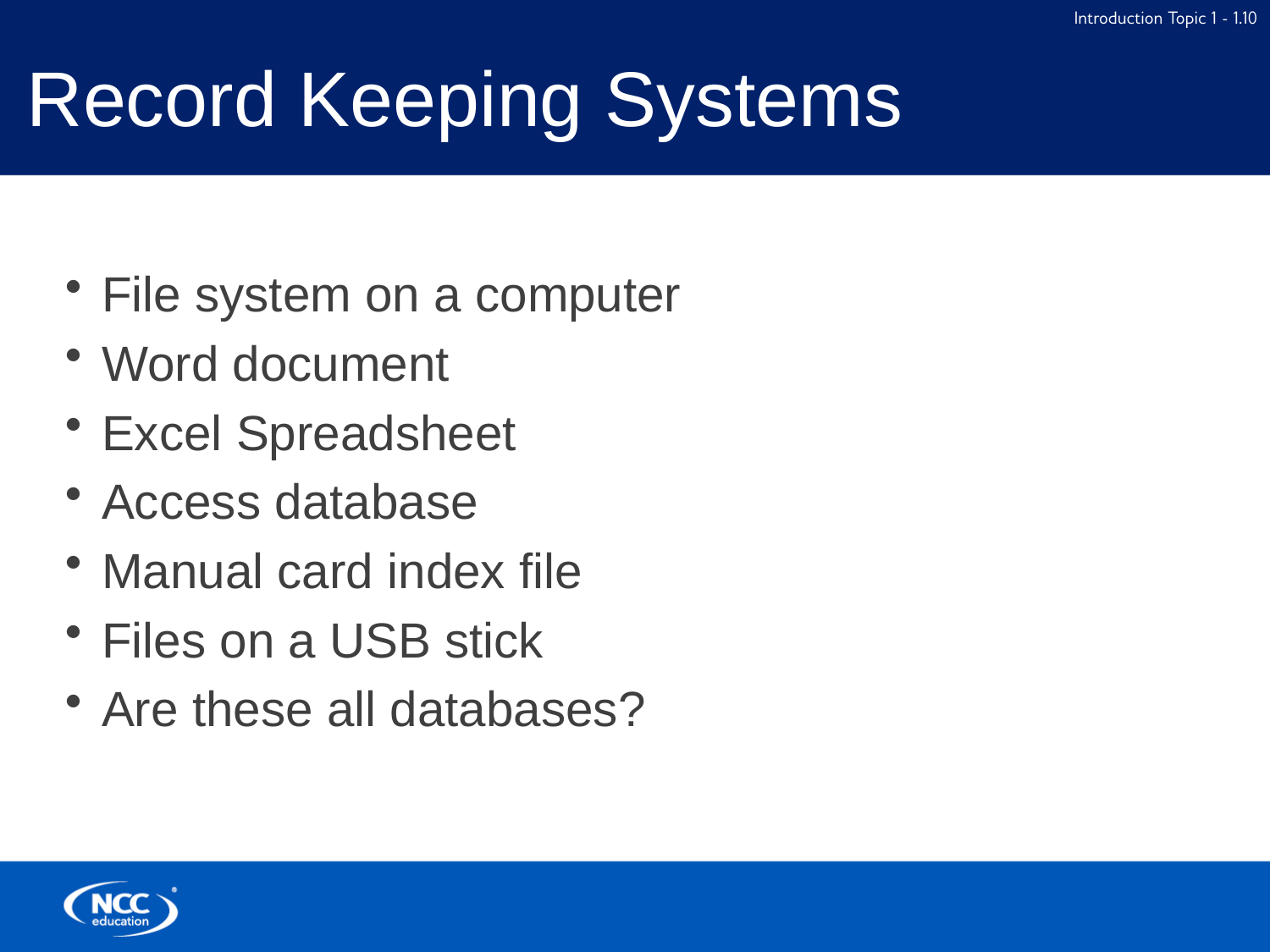

# Record Keeping Systems
File system on a computer
Word document
Excel Spreadsheet
Access database
Manual card index file
Files on a USB stick
Are these all databases?